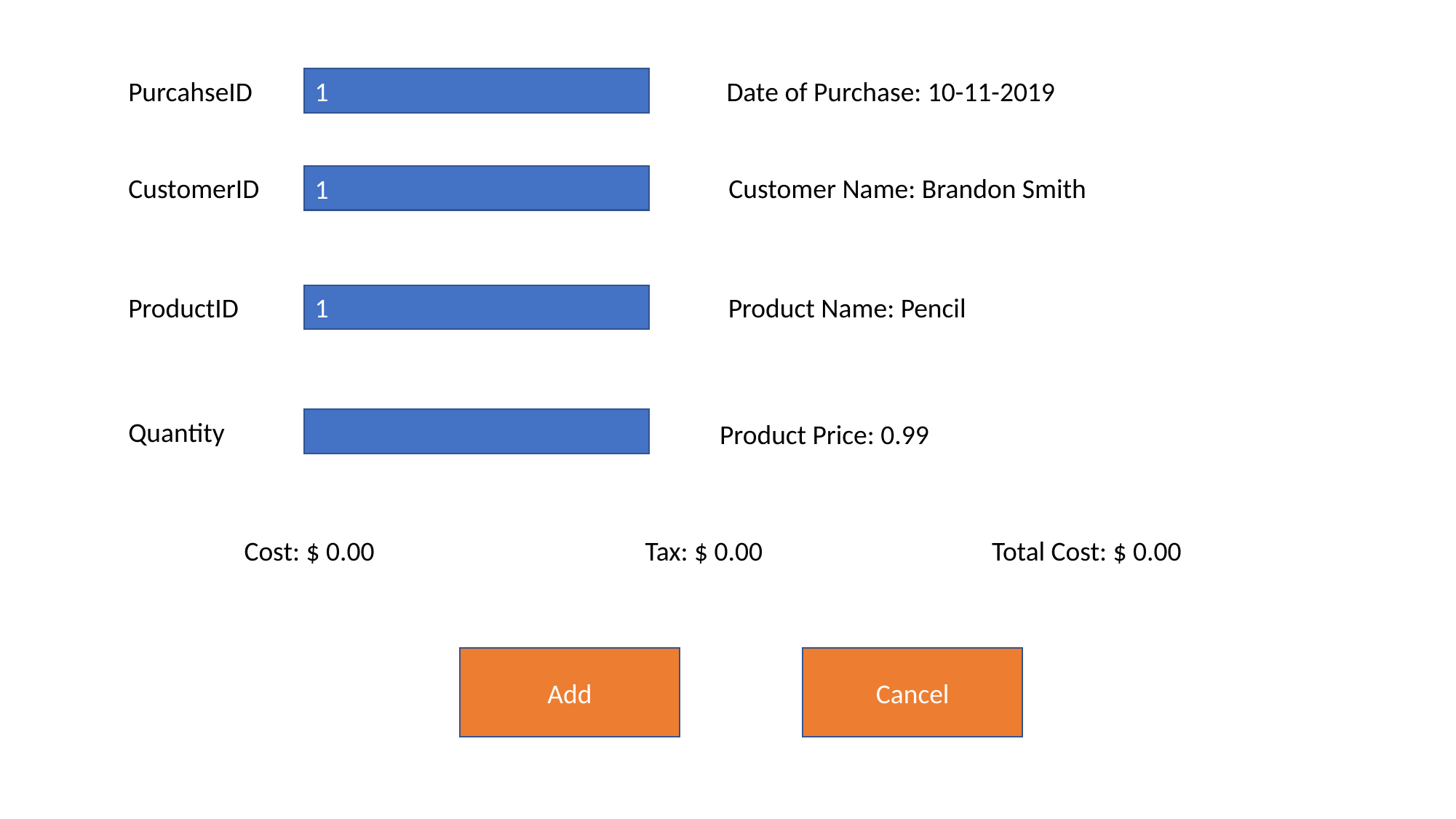

1
PurcahseID
Date of Purchase: 10-11-2019
Customer Name: Brandon Smith
1
CustomerID
1
Product Name: Pencil
ProductID

Quantity
Product Price: 0.99
Cost: $ 0.00
Tax: $ 0.00
Total Cost: $ 0.00
Cancel
Add